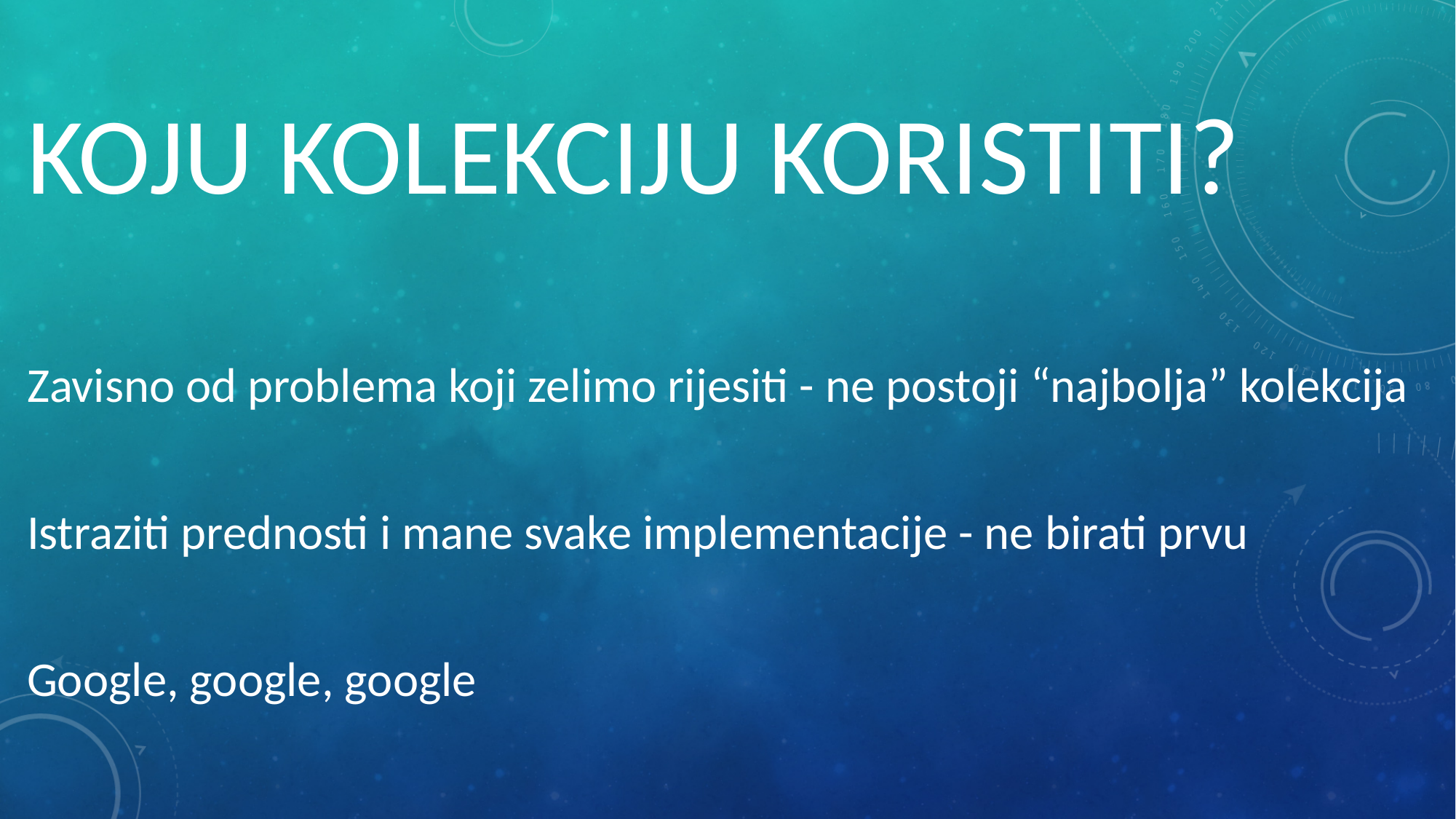

# KOJU KOLEKCIJU KORISTITI?
Zavisno od problema koji zelimo rijesiti - ne postoji “najbolja” kolekcija

Istraziti prednosti i mane svake implementacije - ne birati prvu

Google, google, google